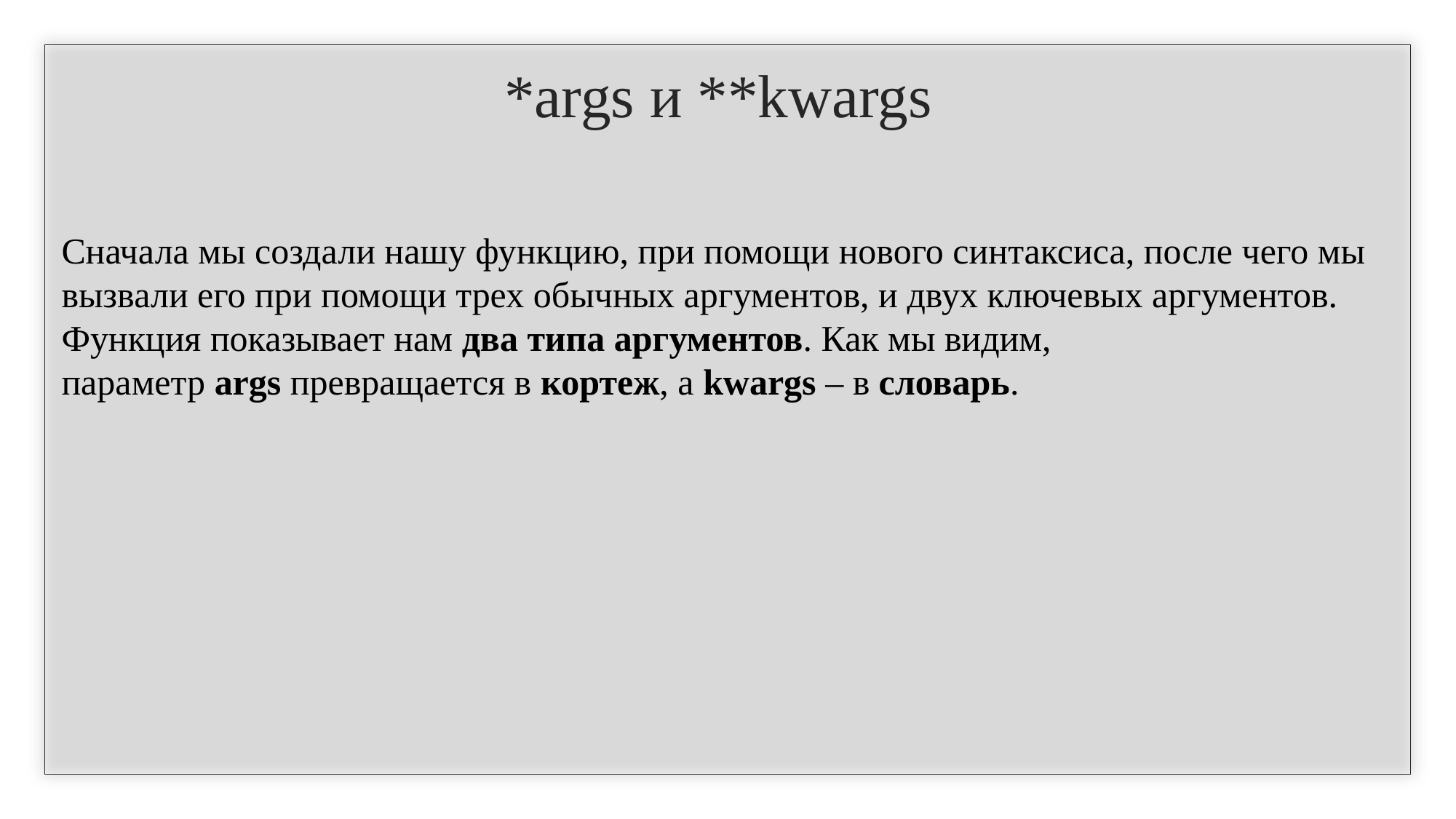

# *args и **kwargs
Сначала мы создали нашу функцию, при помощи нового синтаксиса, после чего мы вызвали его при помощи трех обычных аргументов, и двух ключевых аргументов. Функция показывает нам два типа аргументов. Как мы видим, параметр args превращается в кортеж, а kwargs – в словарь.